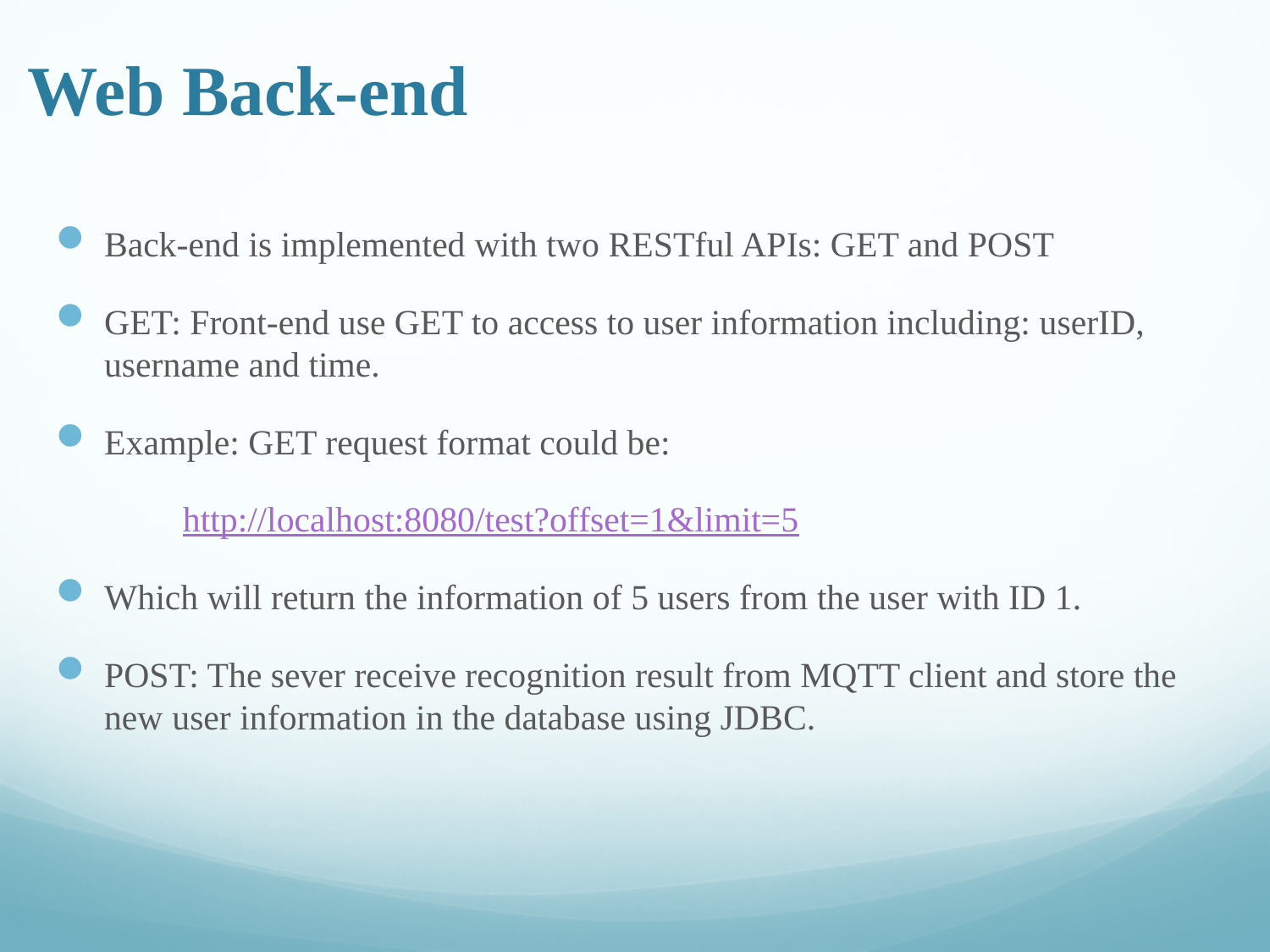

# Web Back-end
Back-end is implemented with two RESTful APIs: GET and POST
GET: Front-end use GET to access to user information including: userID, username and time.
Example: GET request format could be:
	http://localhost:8080/test?offset=1&limit=5
Which will return the information of 5 users from the user with ID 1.
POST: The sever receive recognition result from MQTT client and store the new user information in the database using JDBC.